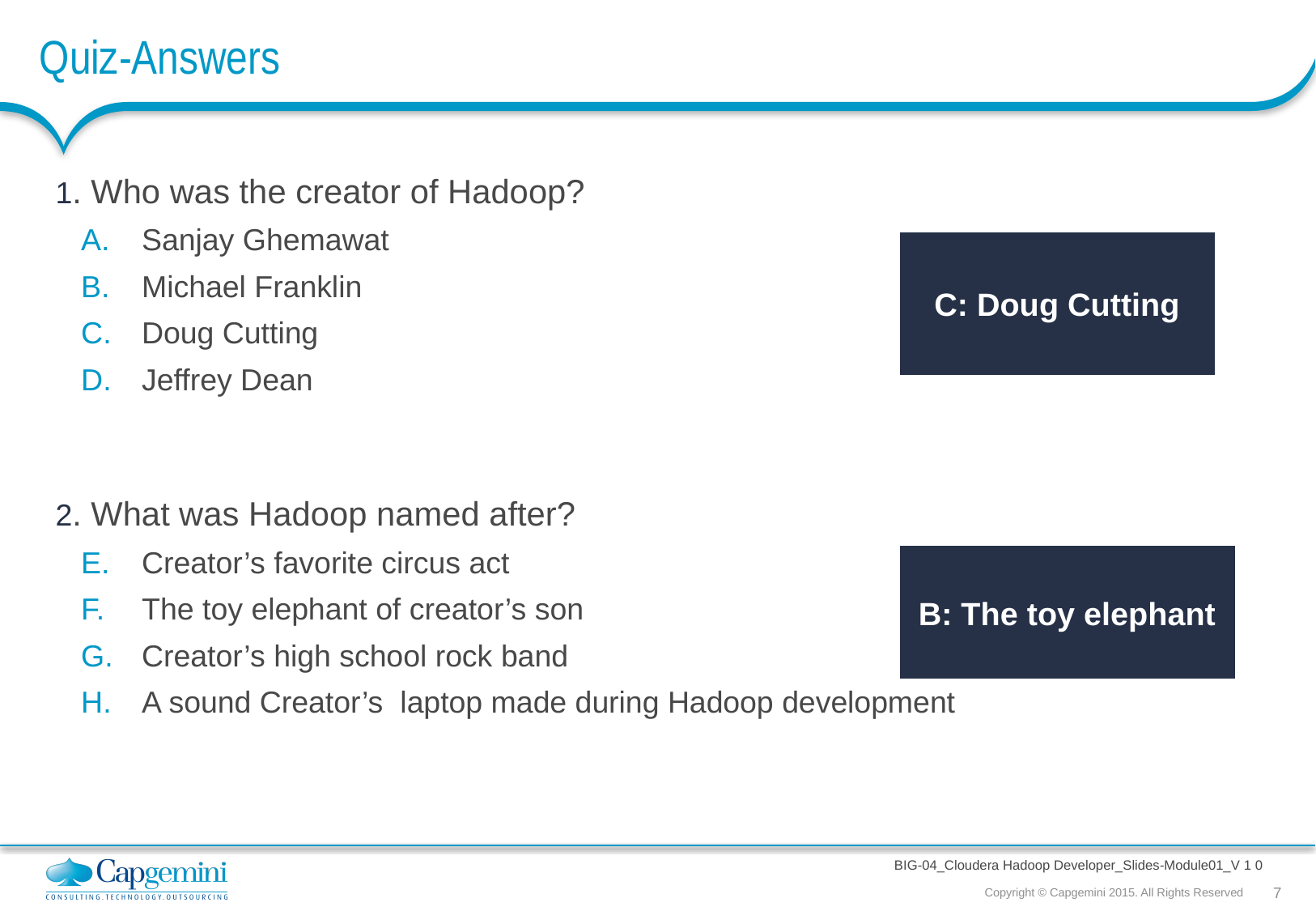

# Quiz-Answers
1. Who was the creator of Hadoop?
Sanjay Ghemawat
Michael Franklin
Doug Cutting
Jeffrey Dean

2. What was Hadoop named after?
Creator’s favorite circus act
The toy elephant of creator’s son
Creator’s high school rock band
A sound Creator’s  laptop made during Hadoop development

C: Doug Cutting
B: The toy elephant